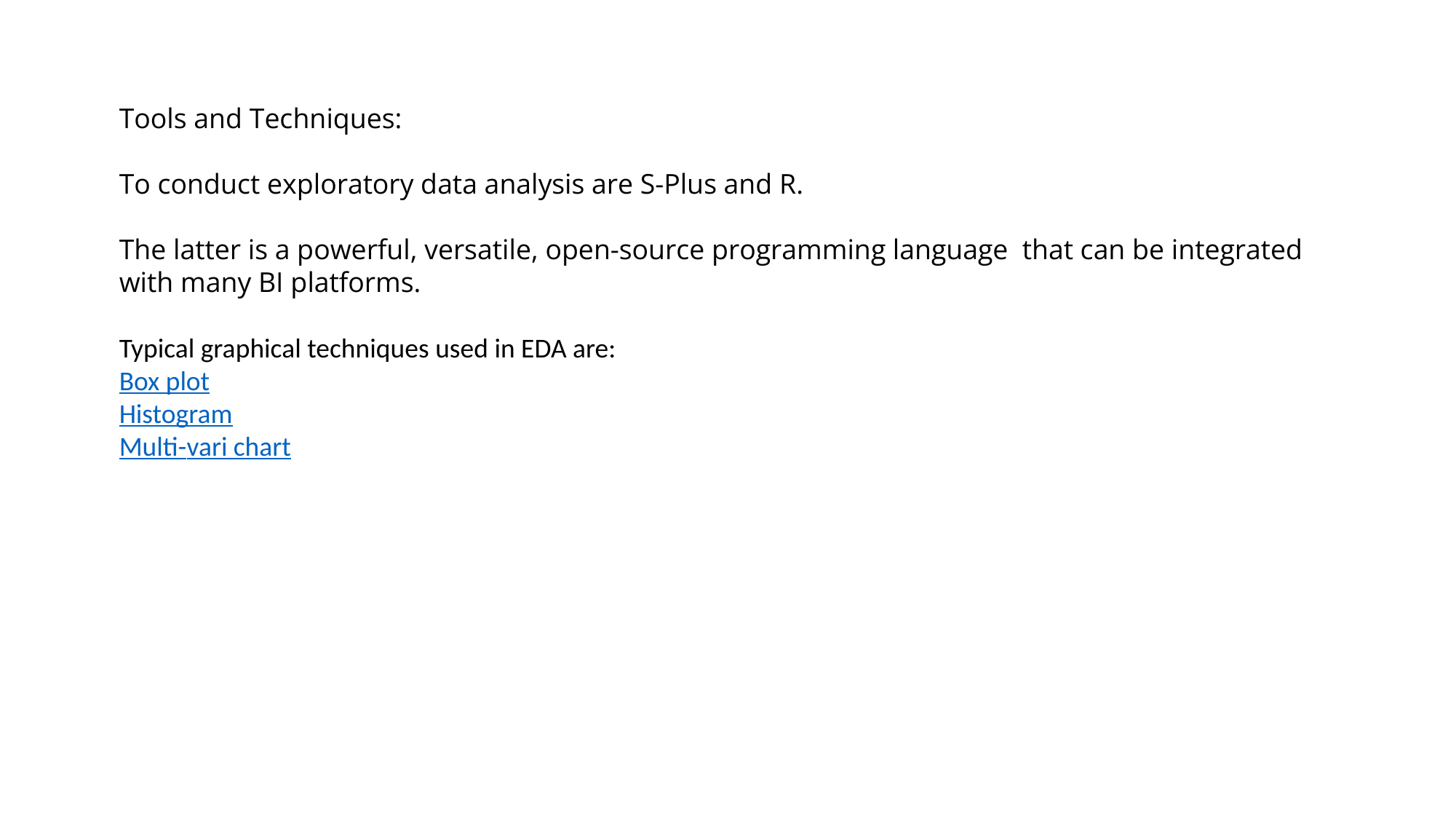

Tools and Techniques:

To conduct exploratory data analysis are S-Plus and R.

The latter is a powerful, versatile, open-source programming language  that can be integrated with many BI platforms.

Typical graphical techniques used in EDA are:
Box plot
Histogram
Multi-vari chart